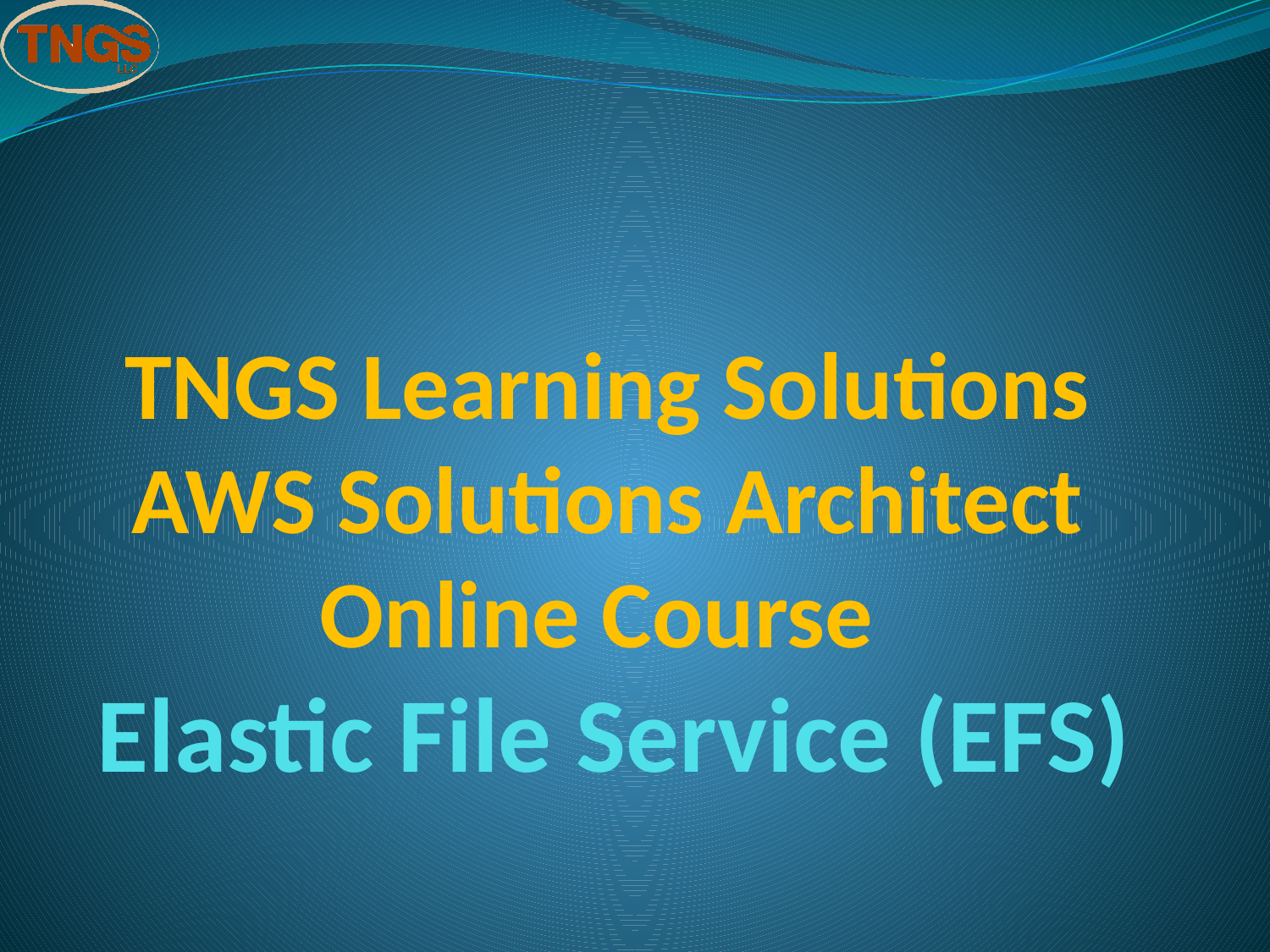

# TNGS Learning Solutions AWS Solutions Architect Online Course Elastic File Service (EFS)